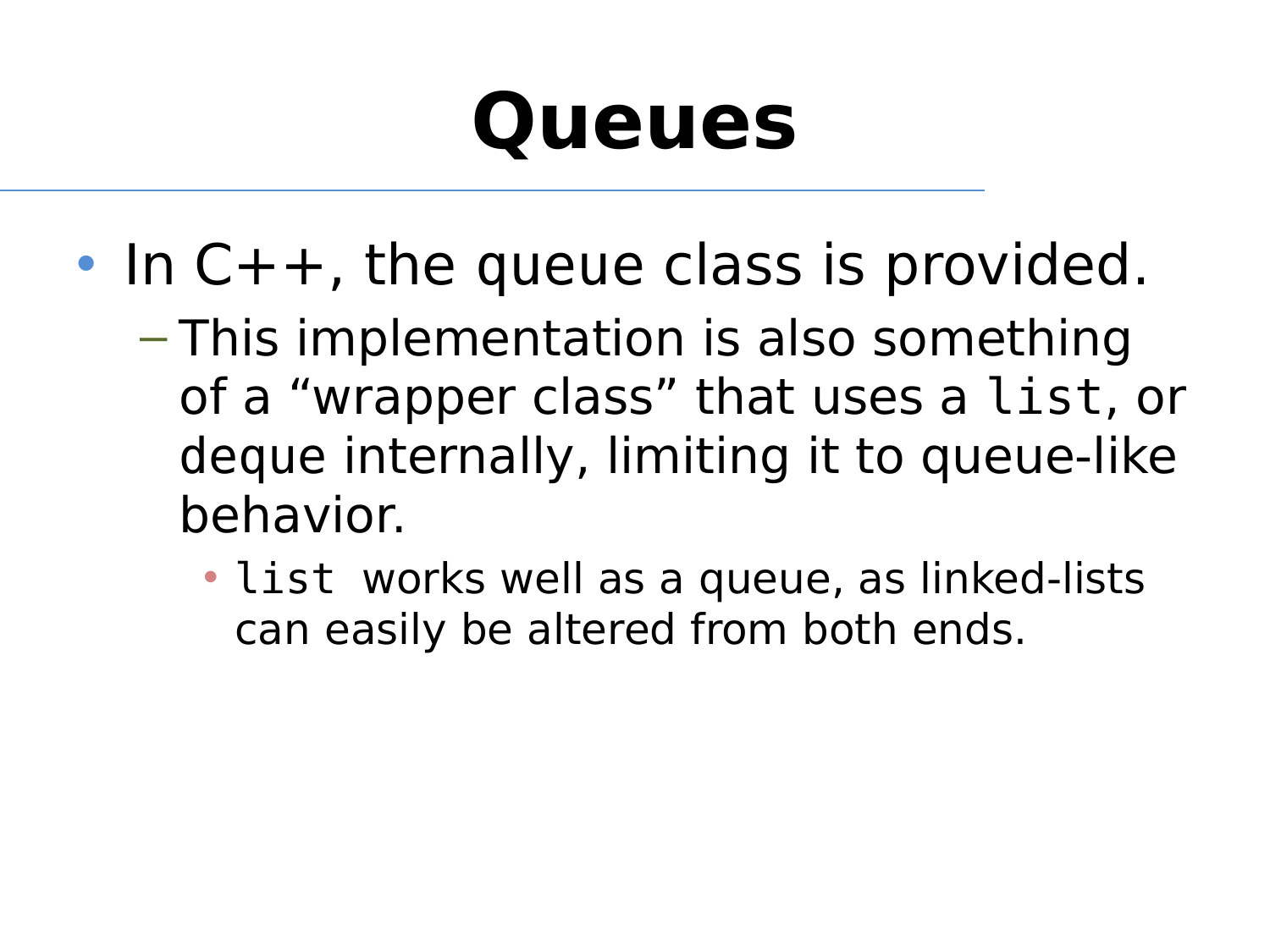

# Queues
In C++, the queue class is provided.
This implementation is also something of a “wrapper class” that uses a list, or deque internally, limiting it to queue-like behavior.
list works well as a queue, as linked-lists can easily be altered from both ends.